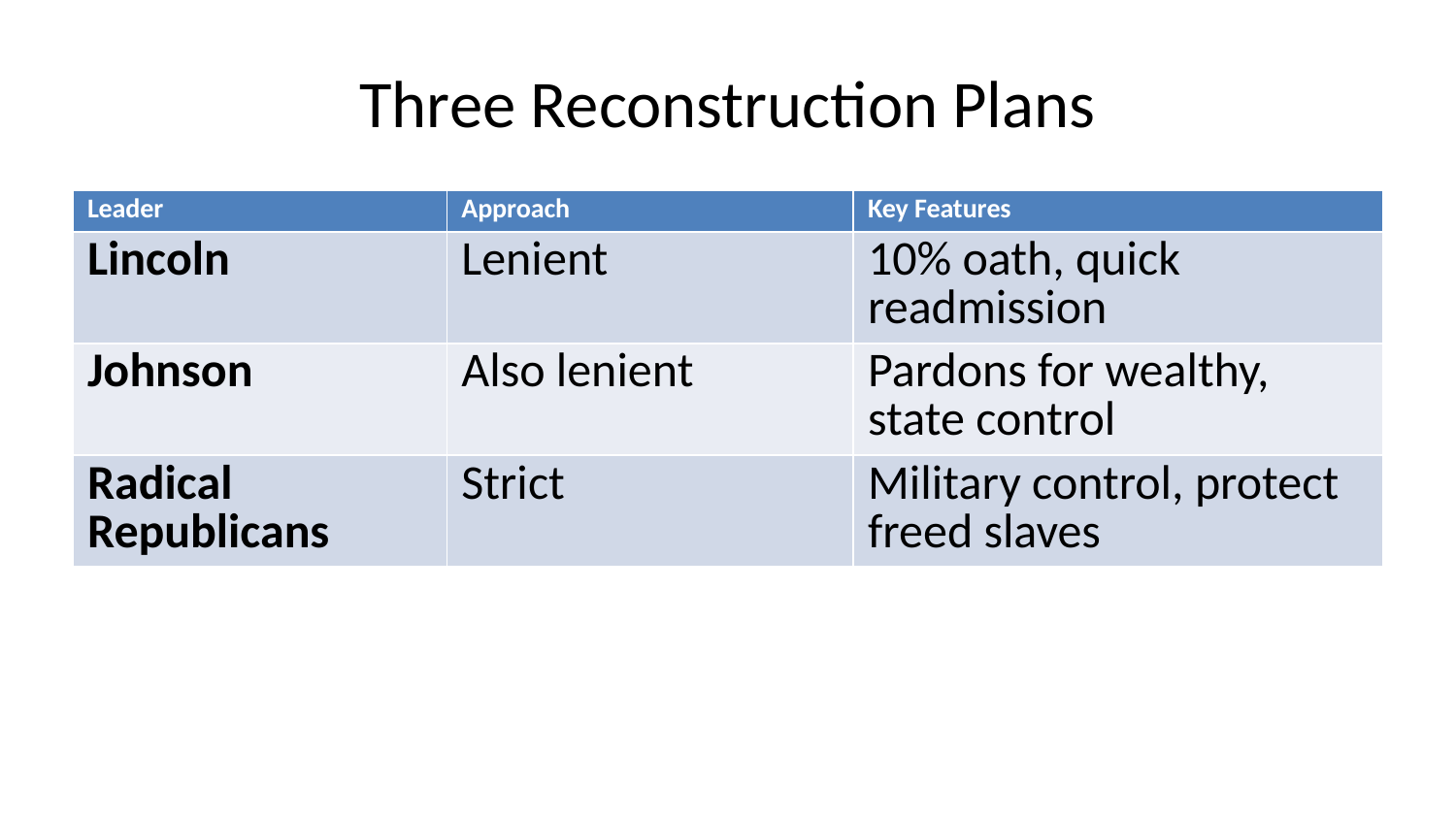

# Three Reconstruction Plans
| Leader | Approach | Key Features |
| --- | --- | --- |
| Lincoln | Lenient | 10% oath, quick readmission |
| Johnson | Also lenient | Pardons for wealthy, state control |
| Radical Republicans | Strict | Military control, protect freed slaves |